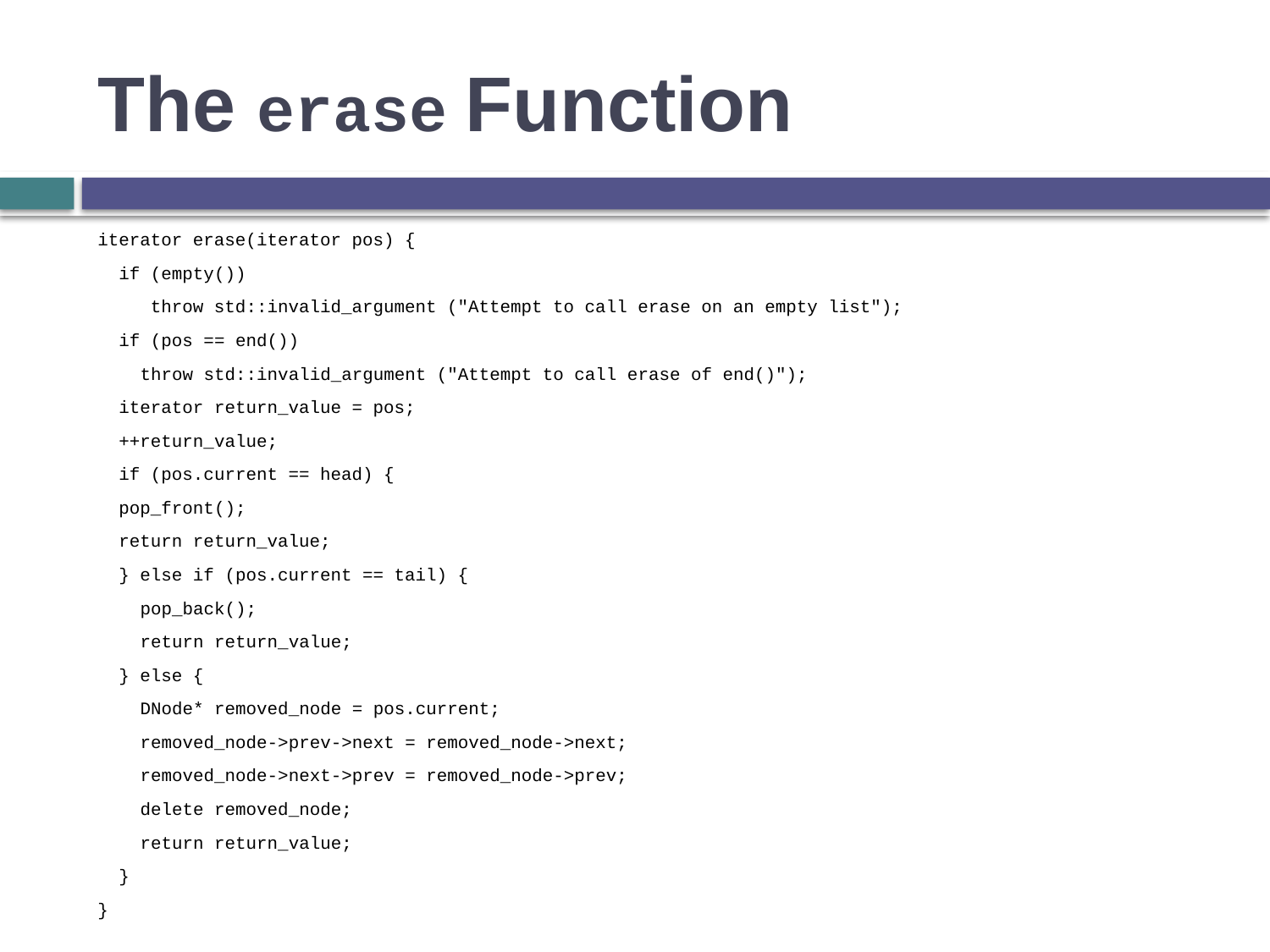

# The erase Function
iterator erase(iterator pos) {
  if (empty())
     throw std::invalid_argument ("Attempt to call erase on an empty list");
  if (pos == end())
    throw std::invalid_argument ("Attempt to call erase of end()");
  iterator return_value = pos;
  ++return_value;
  if (pos.current == head) {
  pop_front();
  return return_value;
  } else if (pos.current == tail) {
    pop_back();
    return return_value;
  } else {
    DNode* removed_node = pos.current;
    removed_node->prev->next = removed_node->next;
    removed_node->next->prev = removed_node->prev;
    delete removed_node;
    return return_value;
  }
}